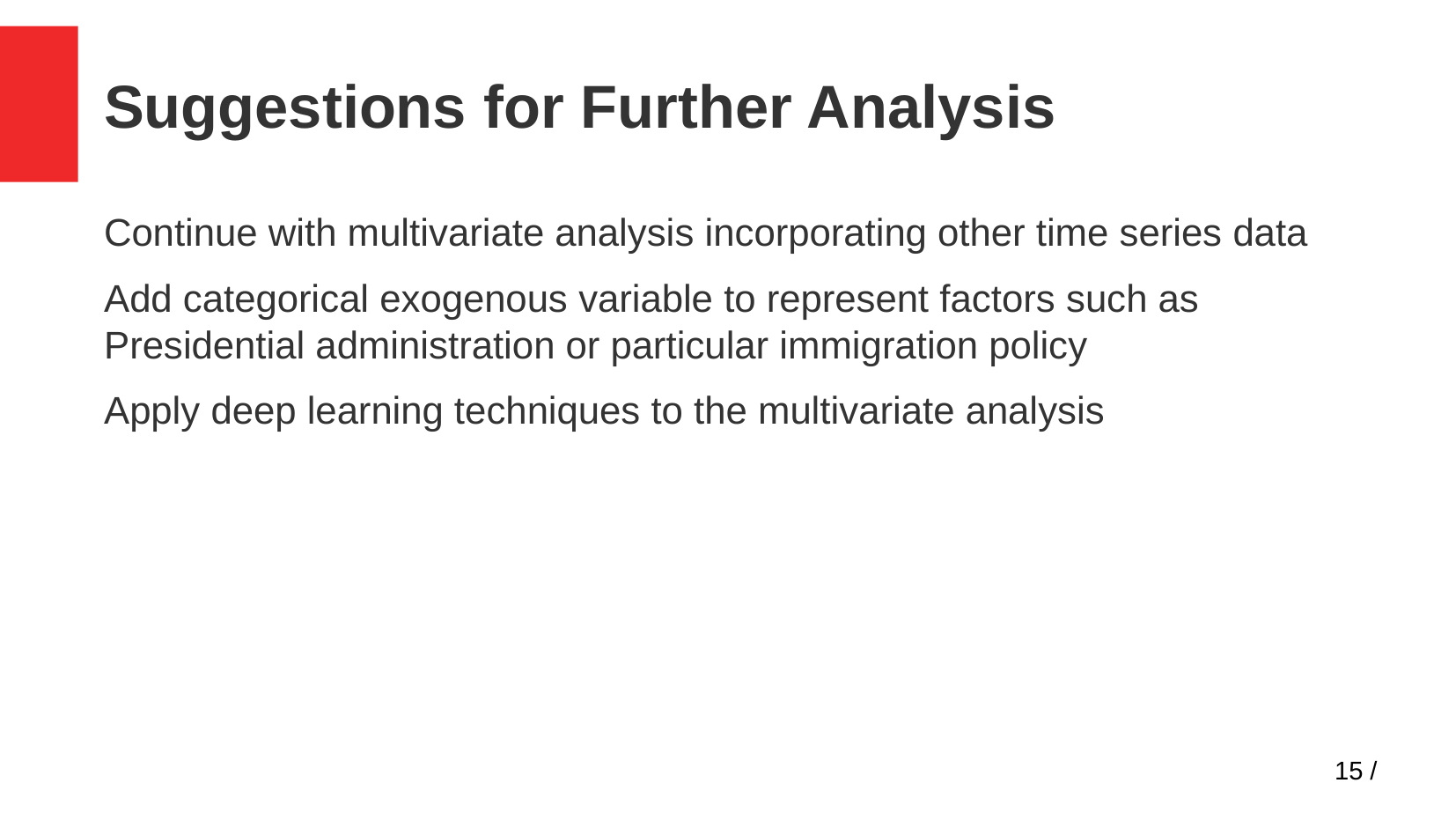

Suggestions for Further Analysis
Continue with multivariate analysis incorporating other time series data
Add categorical exogenous variable to represent factors such as Presidential administration or particular immigration policy
Apply deep learning techniques to the multivariate analysis

15 /